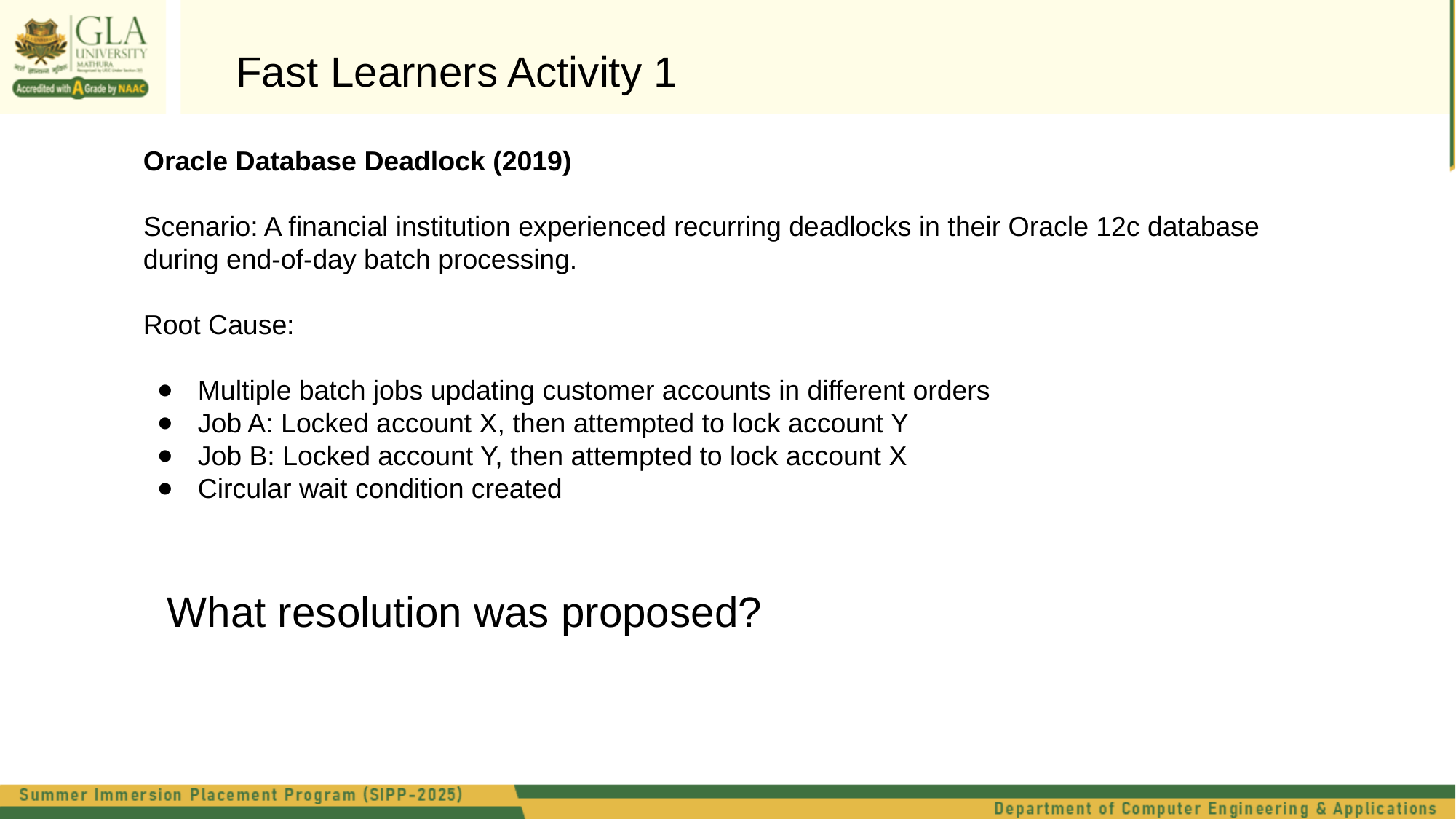

Fast Learners Activity 1
Oracle Database Deadlock (2019)

Scenario: A financial institution experienced recurring deadlocks in their Oracle 12c database during end-of-day batch processing.

Root Cause:

Multiple batch jobs updating customer accounts in different orders
Job A: Locked account X, then attempted to lock account Y
Job B: Locked account Y, then attempted to lock account X
Circular wait condition created
What resolution was proposed?